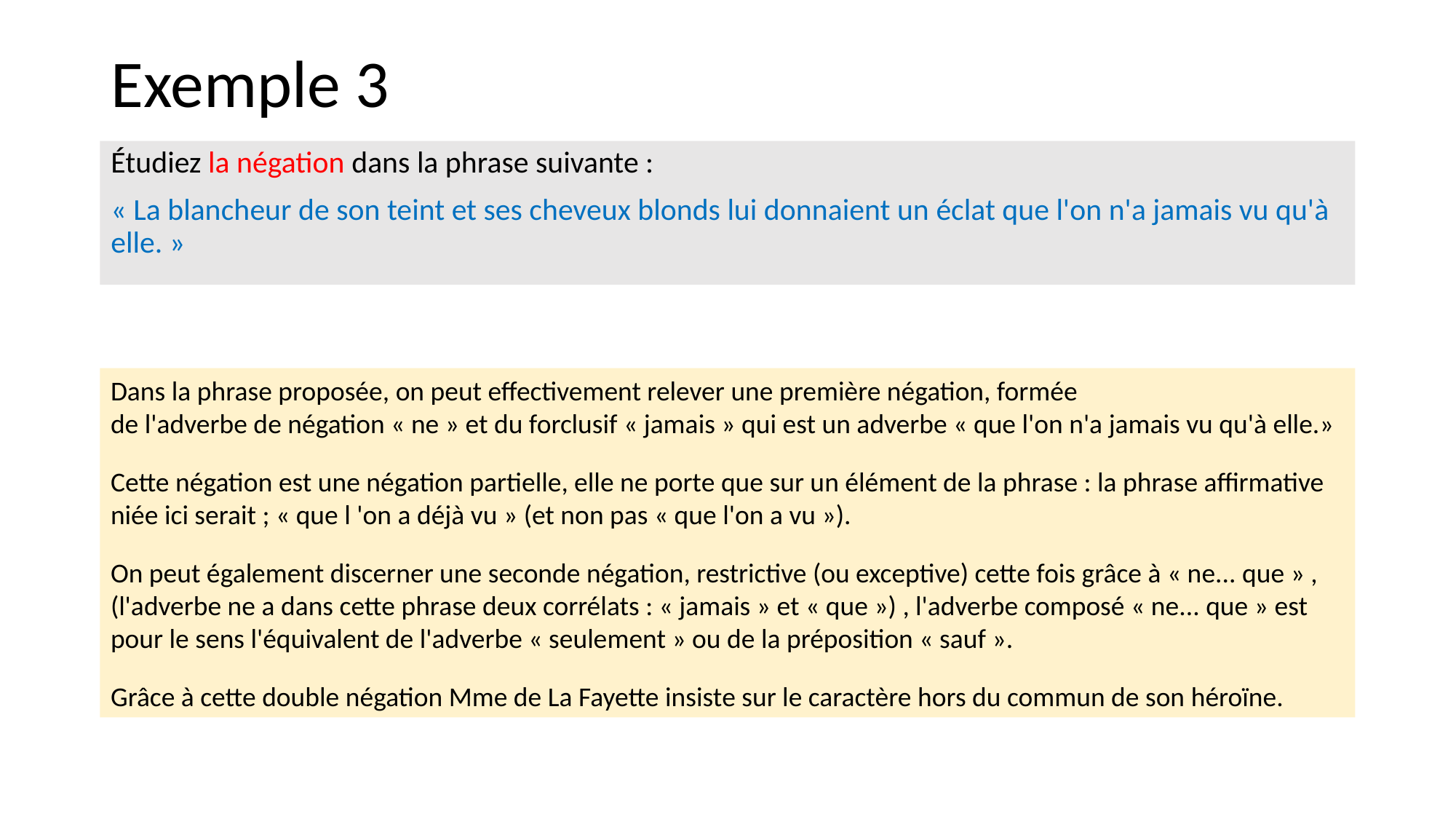

# Exemple 3
Étudiez la négation dans la phrase suivante :
« La blancheur de son teint et ses cheveux blonds lui donnaient un éclat que l'on n'a jamais vu qu'à elle. »
Dans la phrase proposée, on peut effectivement relever une première négation, formée
de l'adverbe de négation « ne » et du forclusif « jamais » qui est un adverbe « que l'on n'a jamais vu qu'à elle.»
Cette négation est une négation partielle, elle ne porte que sur un élément de la phrase : la phrase affirmative niée ici serait ; « que l 'on a déjà vu » (et non pas « que l'on a vu »).
On peut également discerner une seconde négation, restrictive (ou exceptive) cette fois grâce à « ne... que » , (l'adverbe ne a dans cette phrase deux corrélats : « jamais » et « que ») , l'adverbe composé « ne... que » est pour le sens l'équivalent de l'adverbe « seulement » ou de la préposition « sauf ».
Grâce à cette double négation Mme de La Fayette insiste sur le caractère hors du commun de son héroïne.